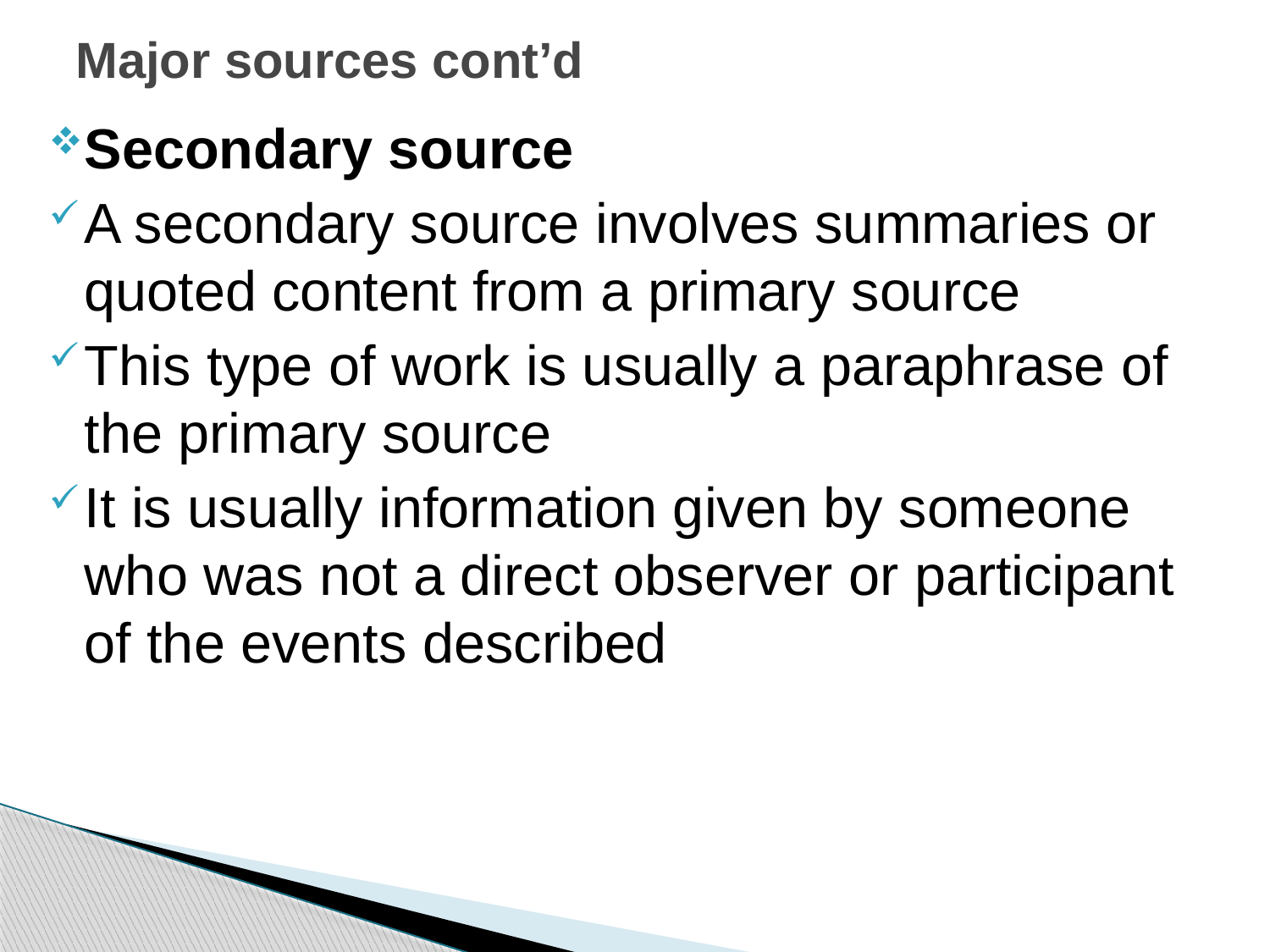

# Major sources cont’d
Secondary source
A secondary source involves summaries or quoted content from a primary source
This type of work is usually a paraphrase of the primary source
It is usually information given by someone who was not a direct observer or participant of the events described